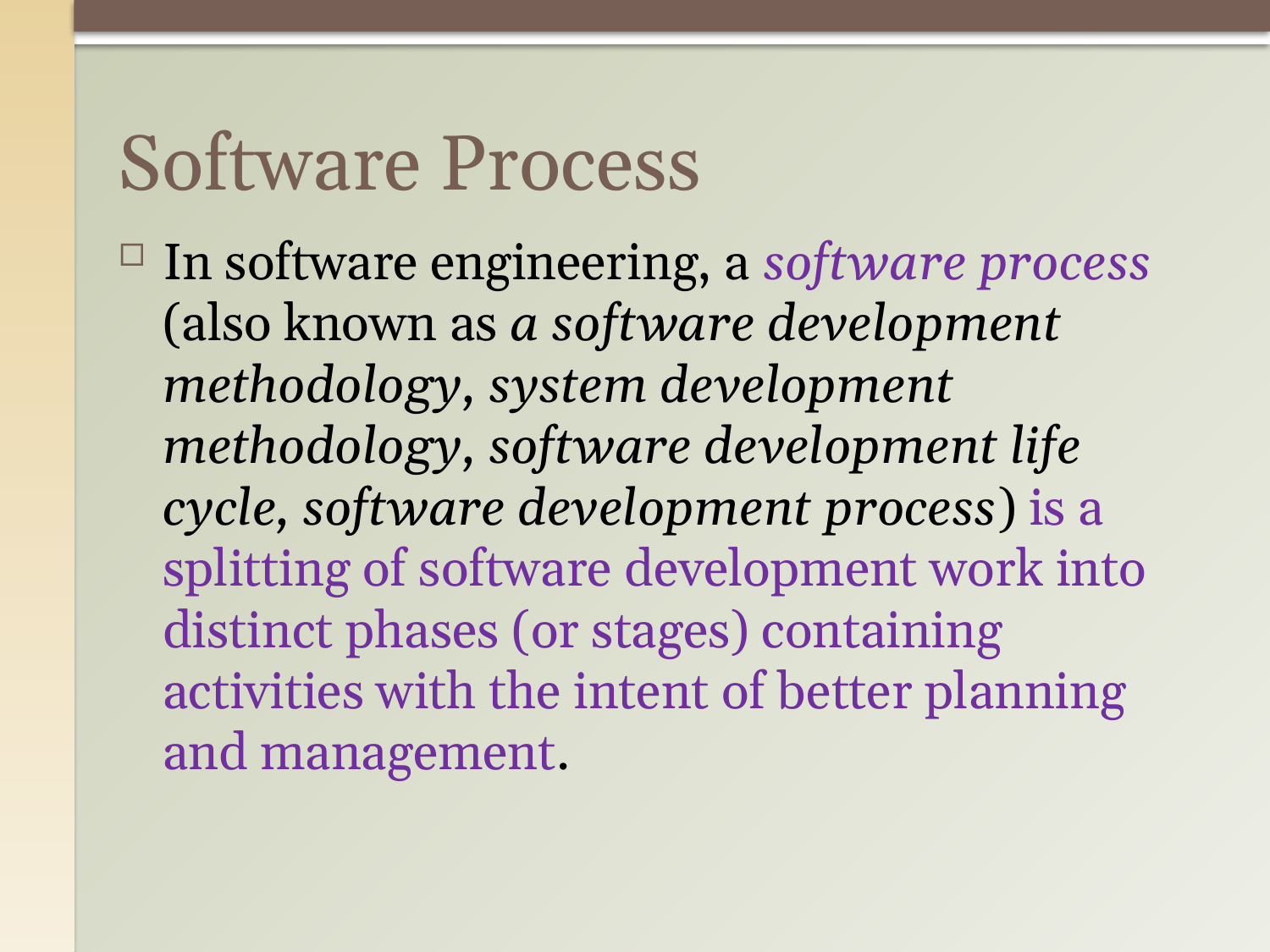

# Software Process
In software engineering, a software process (also known as a software development methodology, system development methodology, software development life cycle, software development process) is a splitting of software development work into distinct phases (or stages) containing activities with the intent of better planning and management.